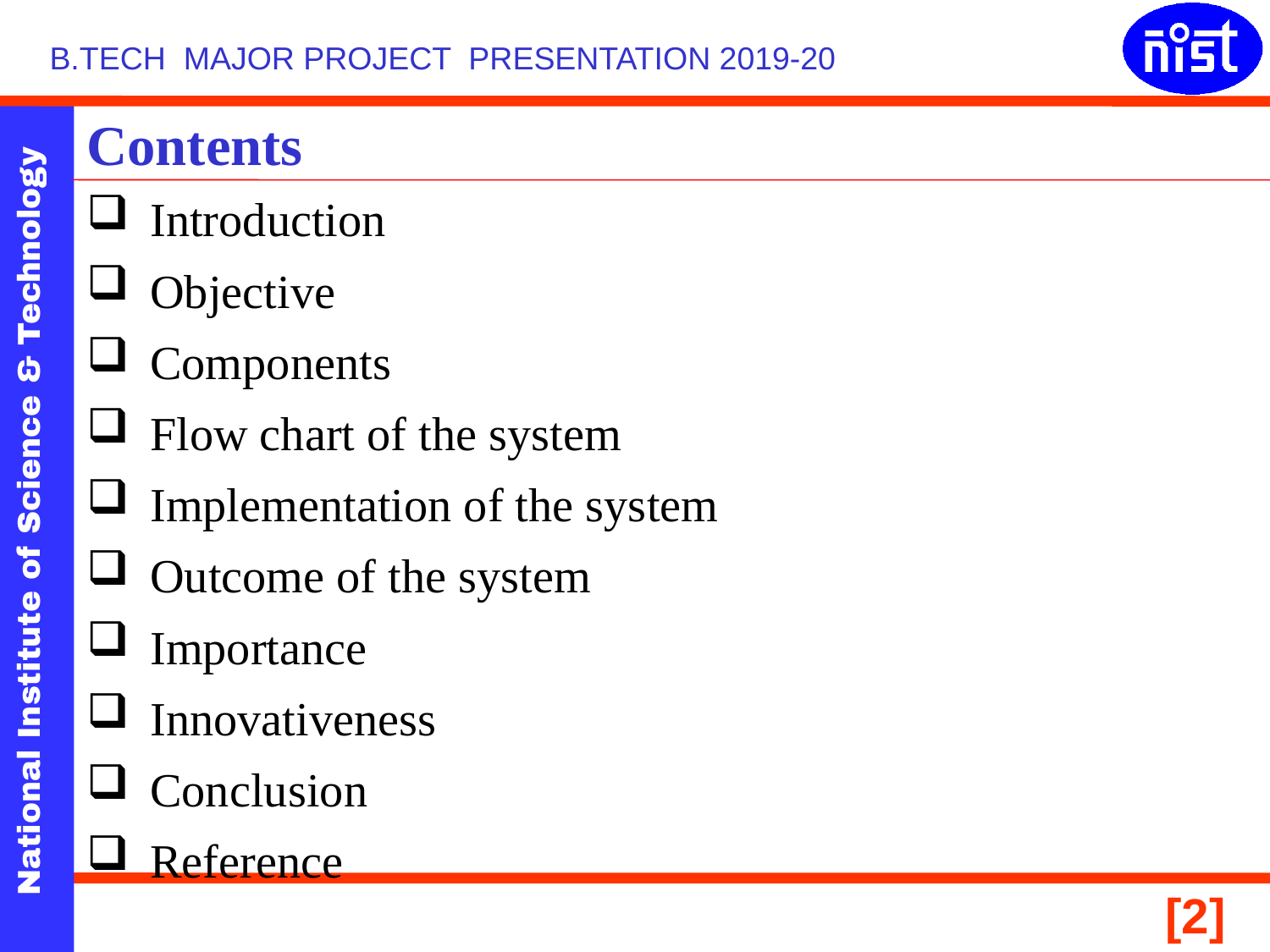

# Contents
Introduction
Objective
Components
Flow chart of the system
Implementation of the system
Outcome of the system
Importance
Innovativeness
Conclusion
Reference